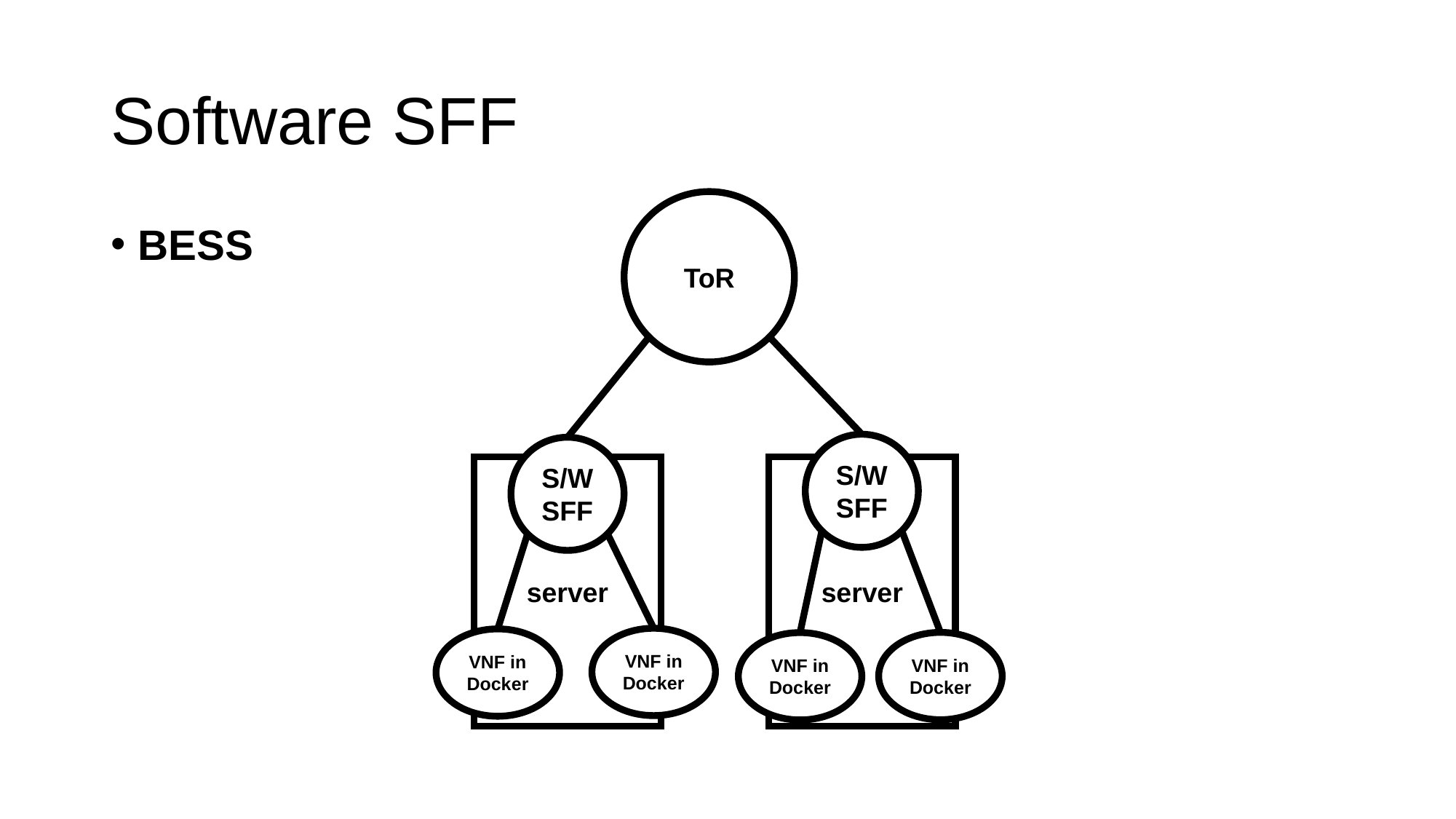

# Software SFF
ToR
S/W SFF
S/W SFF
server
server
VNF in Docker
VNF in Docker
VNF in Docker
VNF in Docker
BESS